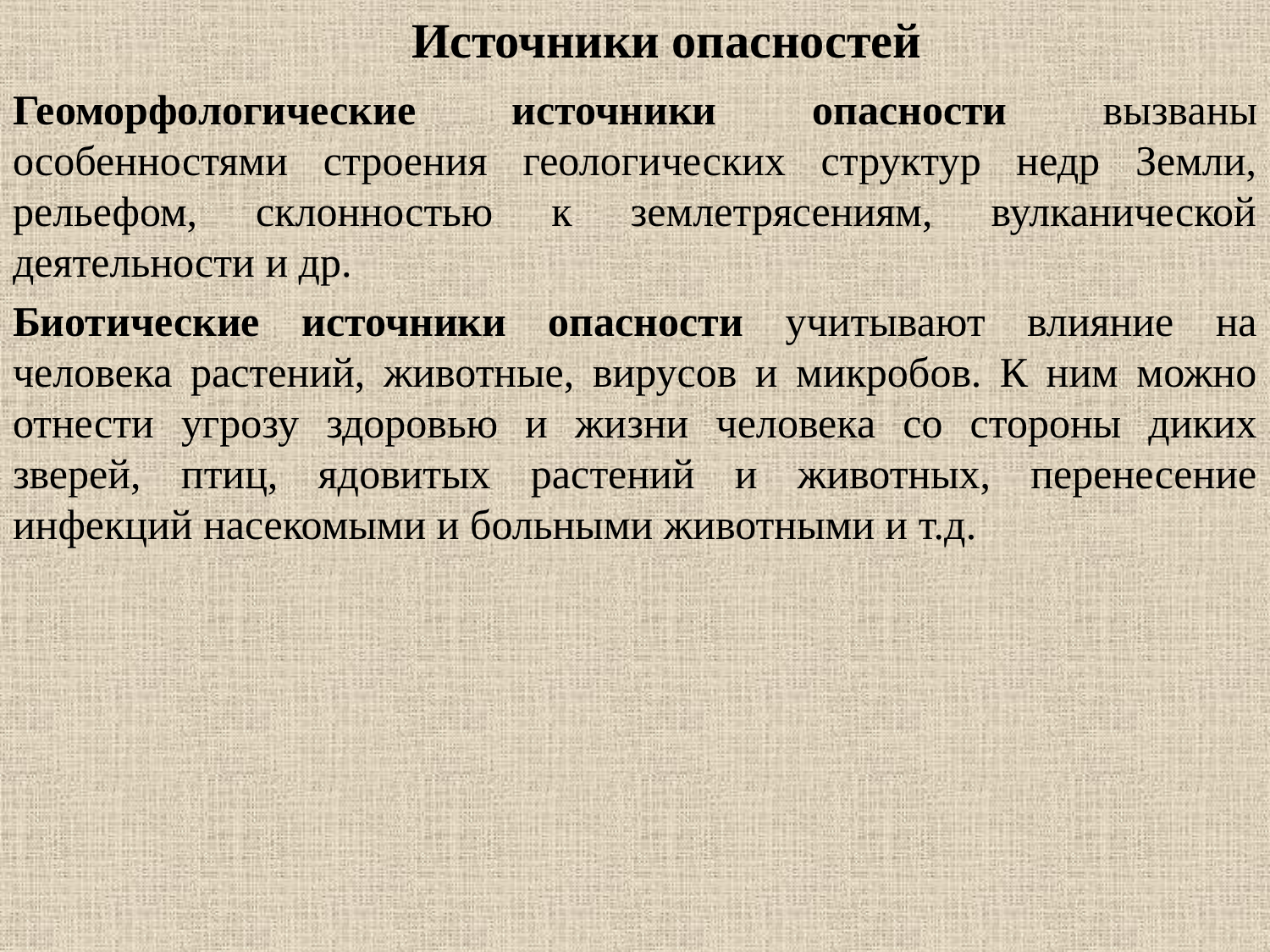

# Источники опасностей
Геоморфологические источники опасности вызваны особенностями строения геологических структур недр Земли, рельефом, склонностью к землетрясениям, вулканической деятельности и др.
Биотические источники опасности учитывают влияние на человека растений, животные, вирусов и микробов. К ним можно отнести угрозу здоровью и жизни человека со стороны диких зверей, птиц, ядовитых растений и животных, перенесение инфекций насекомыми и больными животными и т.д.